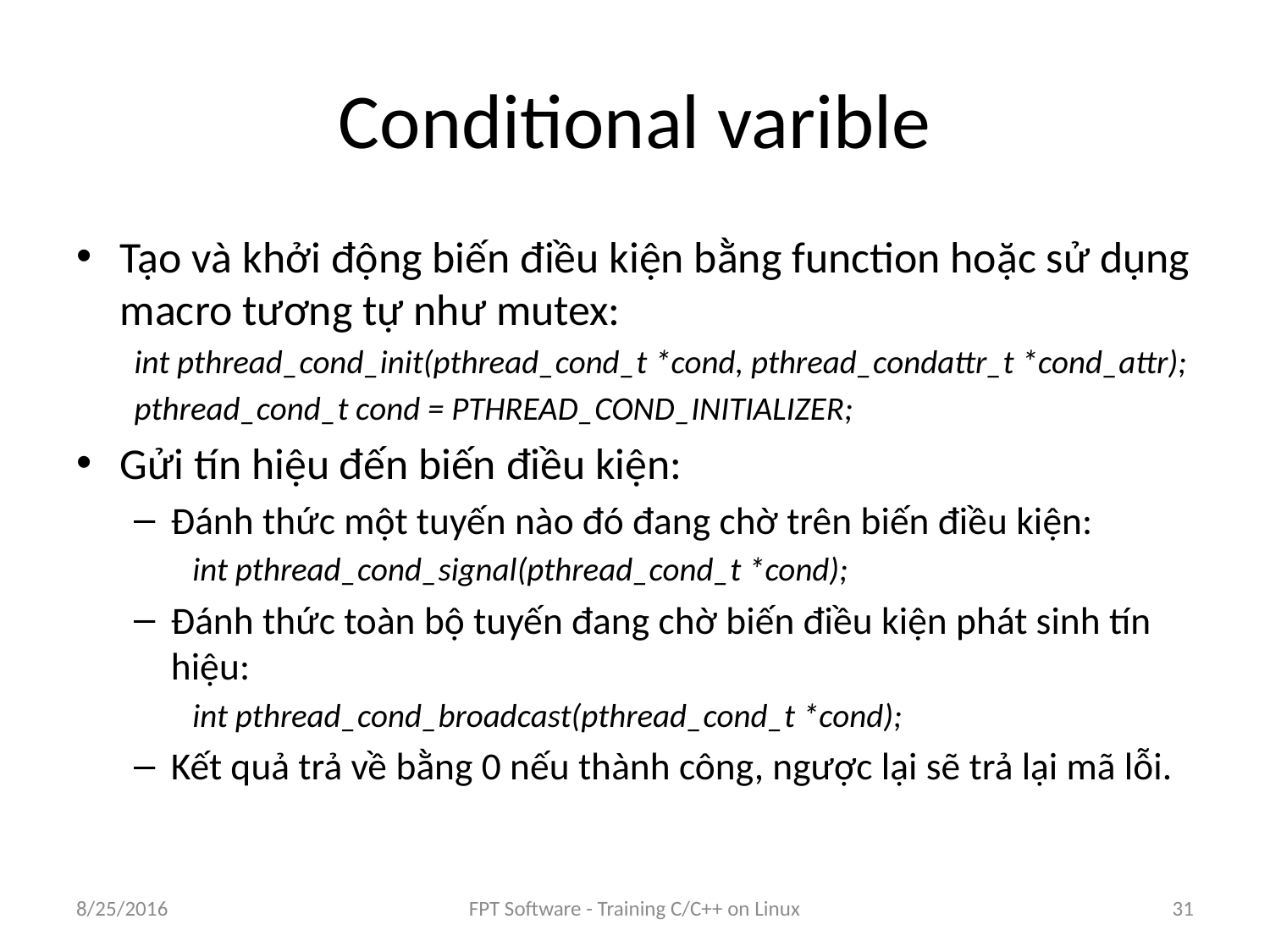

# Conditional varible
Tạo và khởi động biến điều kiện bằng function hoặc sử dụng macro tương tự như mutex:
int pthread_cond_init(pthread_cond_t *cond, pthread_condattr_t *cond_attr);
pthread_cond_t cond = PTHREAD_COND_INITIALIZER;
Gửi tín hiệu đến biến điều kiện:
Đánh thức một tuyến nào đó đang chờ trên biến điều kiện:
int pthread_cond_signal(pthread_cond_t *cond);
Đánh thức toàn bộ tuyến đang chờ biến điều kiện phát sinh tín hiệu:
int pthread_cond_broadcast(pthread_cond_t *cond);
Kết quả trả về bằng 0 nếu thành công, ngược lại sẽ trả lại mã lỗi.

8/25/2016
FPT Software - Training C/C++ on Linux
31